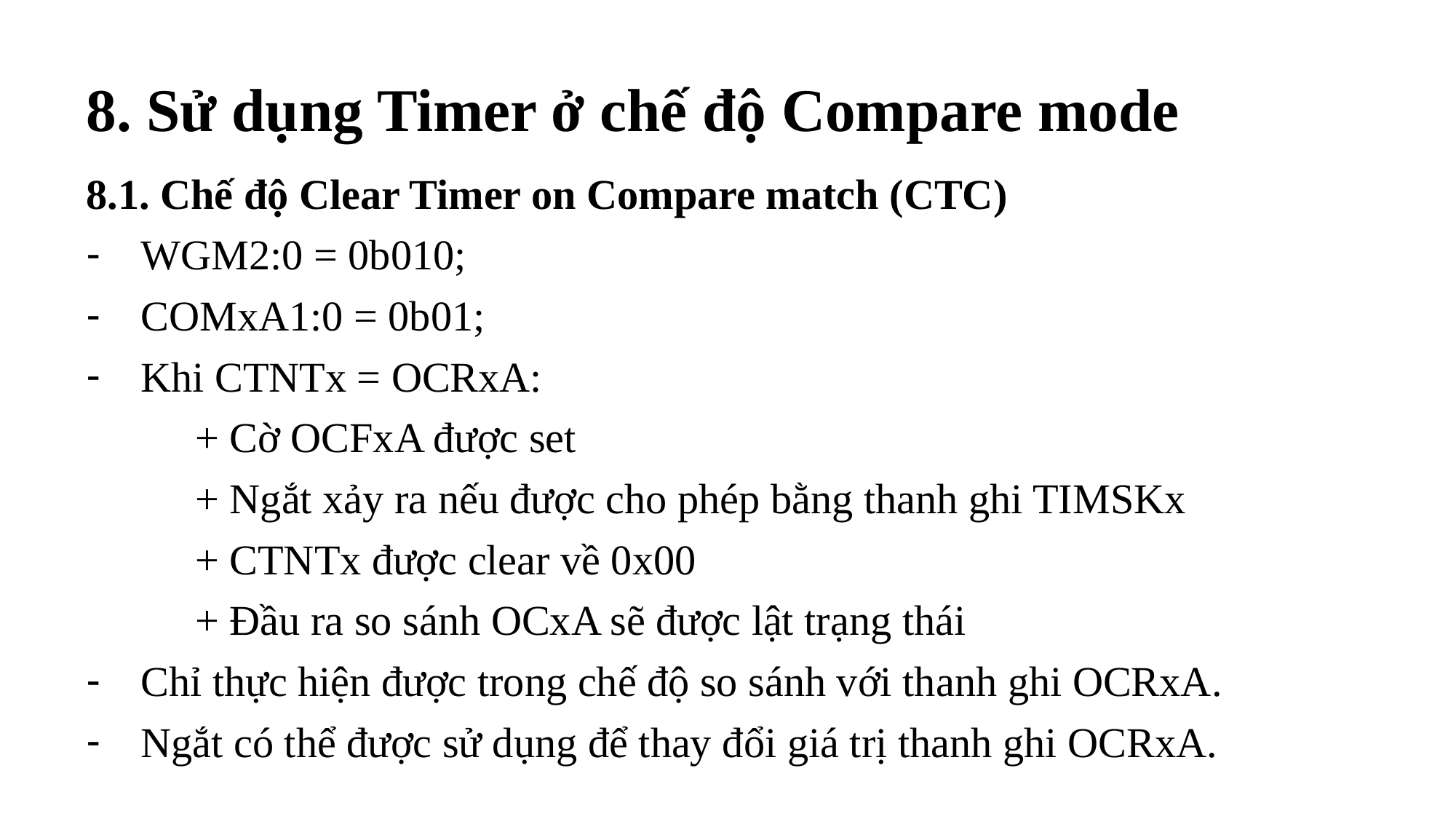

8. Sử dụng Timer ở chế độ Compare mode
8.1. Chế độ Clear Timer on Compare match (CTC)
WGM2:0 = 0b010;
COMxA1:0 = 0b01;
Khi CTNTx = OCRxA:
	+ Cờ OCFxA được set
	+ Ngắt xảy ra nếu được cho phép bằng thanh ghi TIMSKx
	+ CTNTx được clear về 0x00
	+ Đầu ra so sánh OCxA sẽ được lật trạng thái
Chỉ thực hiện được trong chế độ so sánh với thanh ghi OCRxA.
Ngắt có thể được sử dụng để thay đổi giá trị thanh ghi OCRxA.